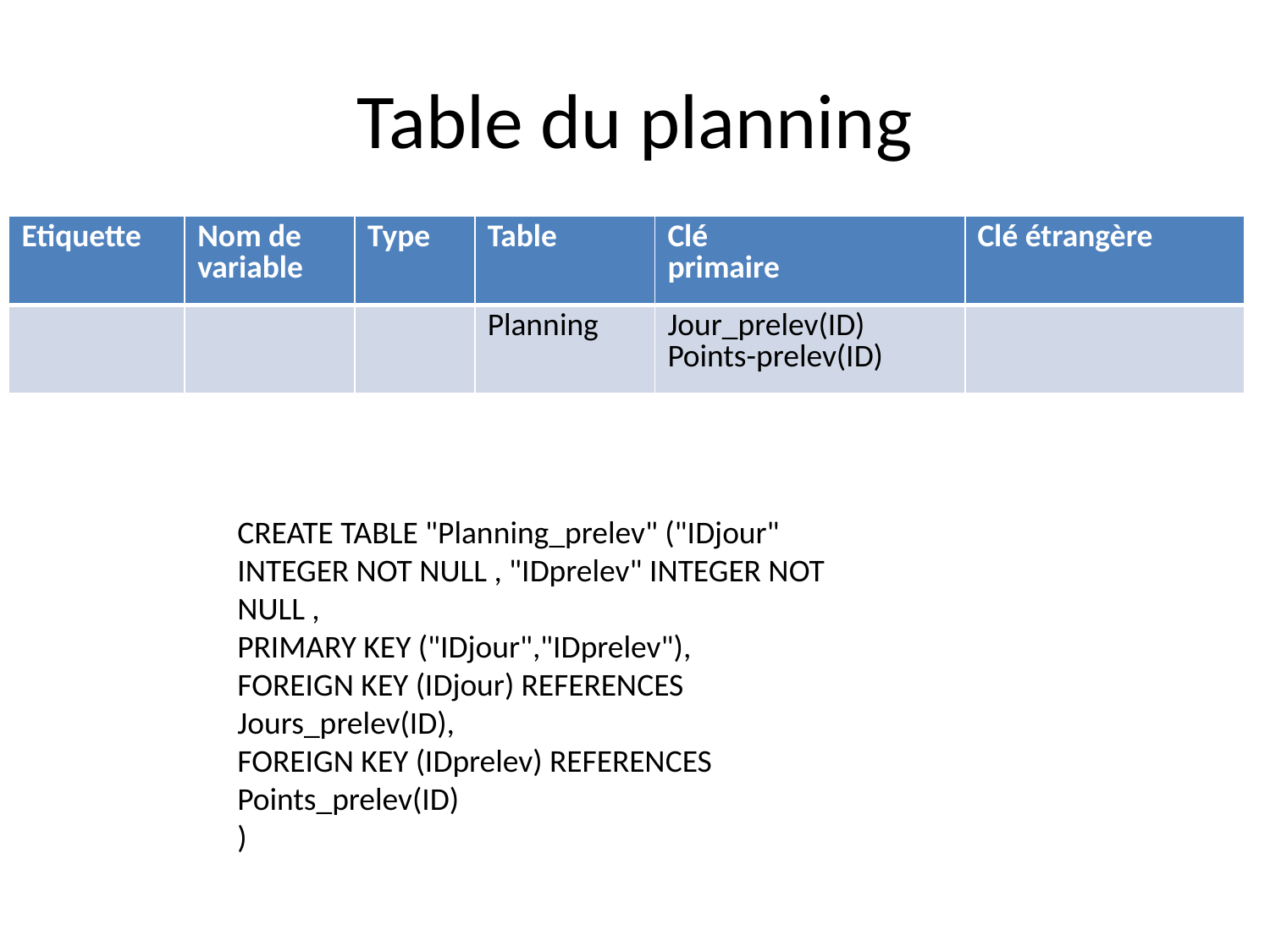

# Table du planning
| Etiquette | Nom de variable | Type | Table | Clé primaire | Clé étrangère |
| --- | --- | --- | --- | --- | --- |
|  |  |  | Planning | Jour\_prelev(ID) Points-prelev(ID) |  |
CREATE TABLE "Planning_prelev" ("IDjour" INTEGER NOT NULL , "IDprelev" INTEGER NOT NULL ,
PRIMARY KEY ("IDjour","IDprelev"),
FOREIGN KEY (IDjour) REFERENCES Jours_prelev(ID),
FOREIGN KEY (IDprelev) REFERENCES Points_prelev(ID)
)